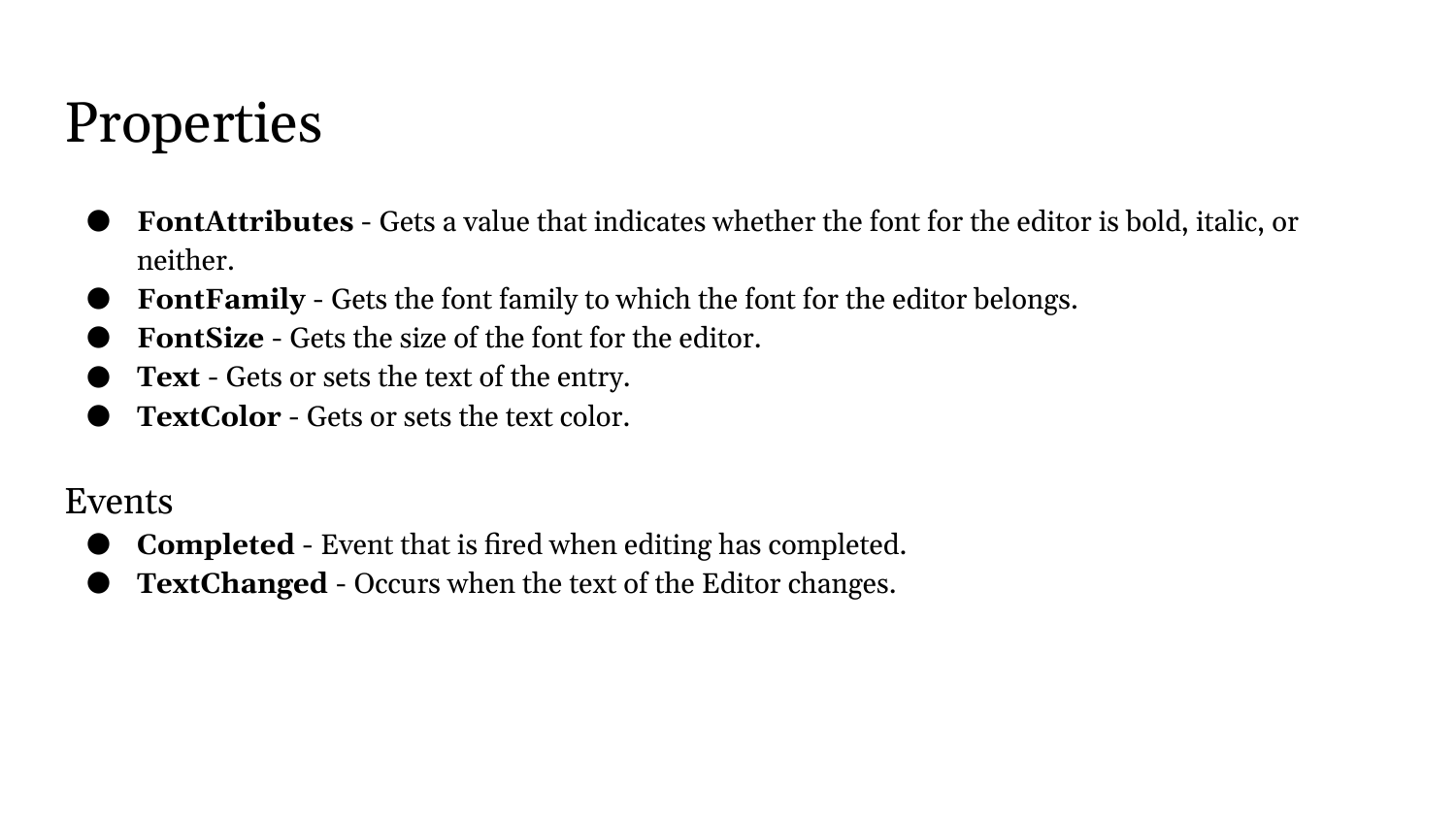

# Properties
FontAttributes - Gets a value that indicates whether the font for the editor is bold, italic, or neither.
FontFamily - Gets the font family to which the font for the editor belongs.
FontSize - Gets the size of the font for the editor.
Text - Gets or sets the text of the entry.
TextColor - Gets or sets the text color.

Events
Completed - Event that is fired when editing has completed.
TextChanged - Occurs when the text of the Editor changes.